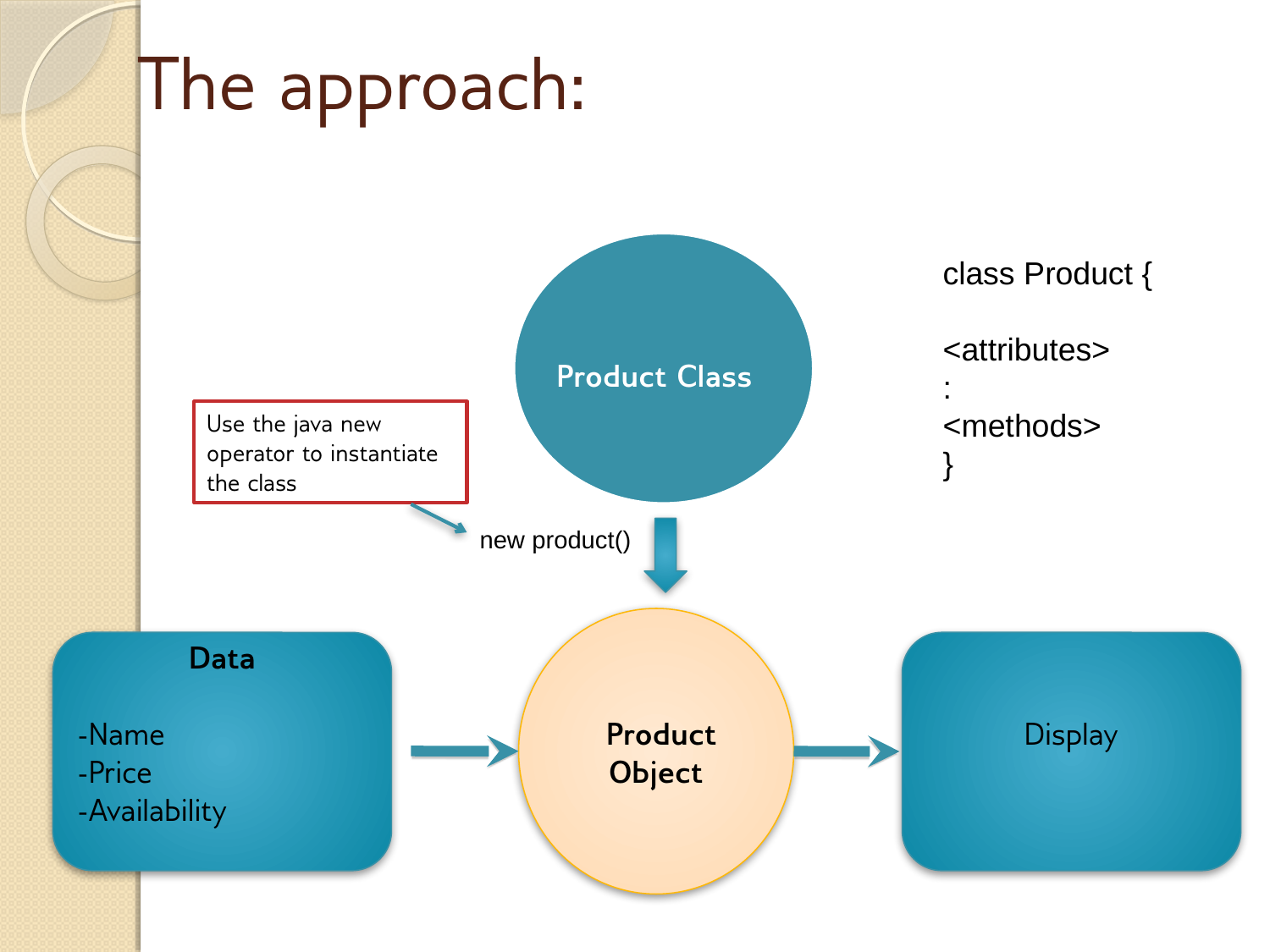

# The approach:

class Product {

<attributes>
:
<methods>
}
Product Class
Use the java new operator to instantiate the class
new product()

 Product
Object
Data

-Name
-Price
-Availability

Display